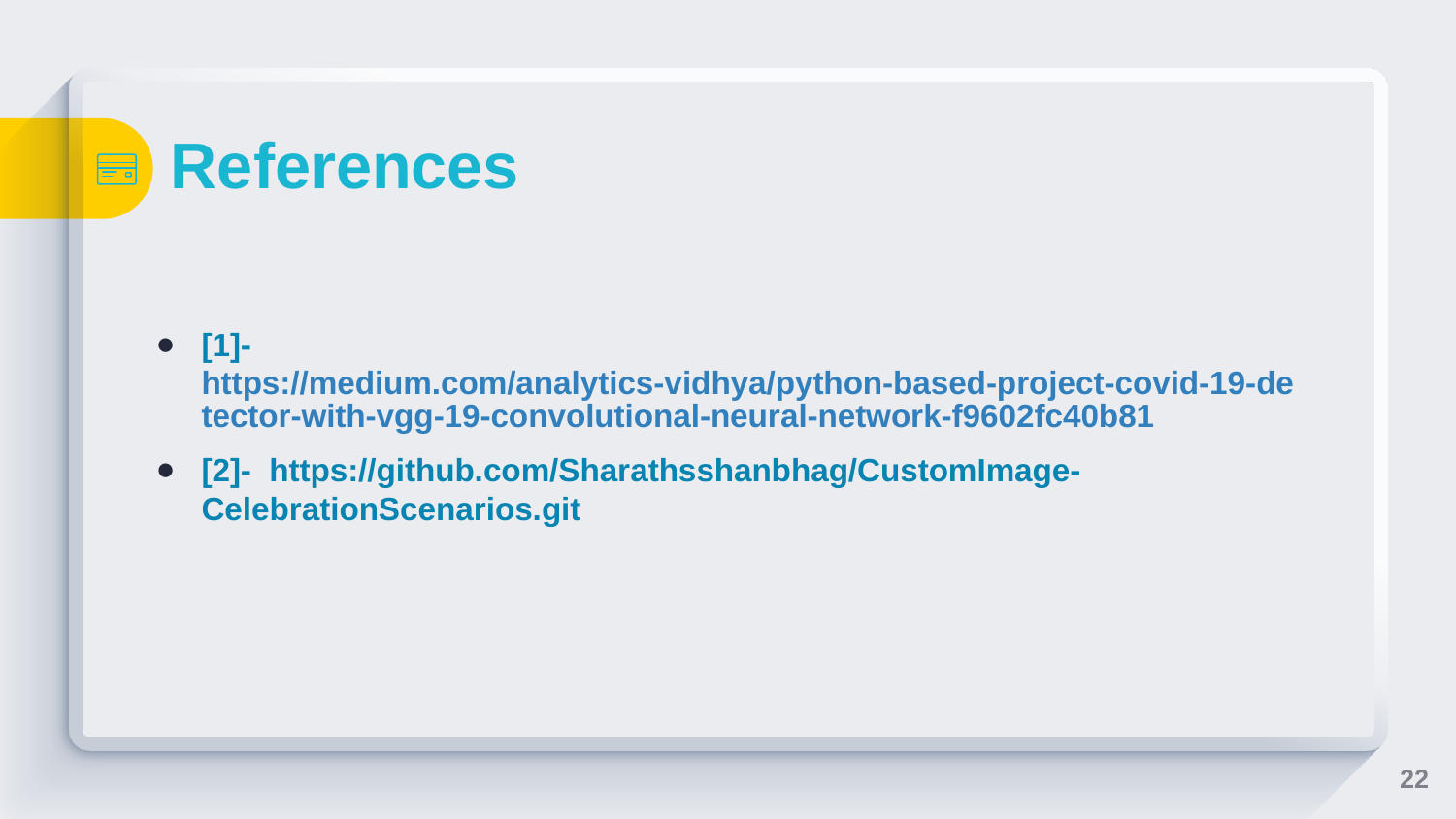

# References

[1]- https://medium.com/analytics-vidhya/python-based-project-covid-19-detector-with-vgg-19-convolutional-neural-network-f9602fc40b81
[2]-  https://github.com/Sharathsshanbhag/CustomImage-CelebrationScenarios.git
22